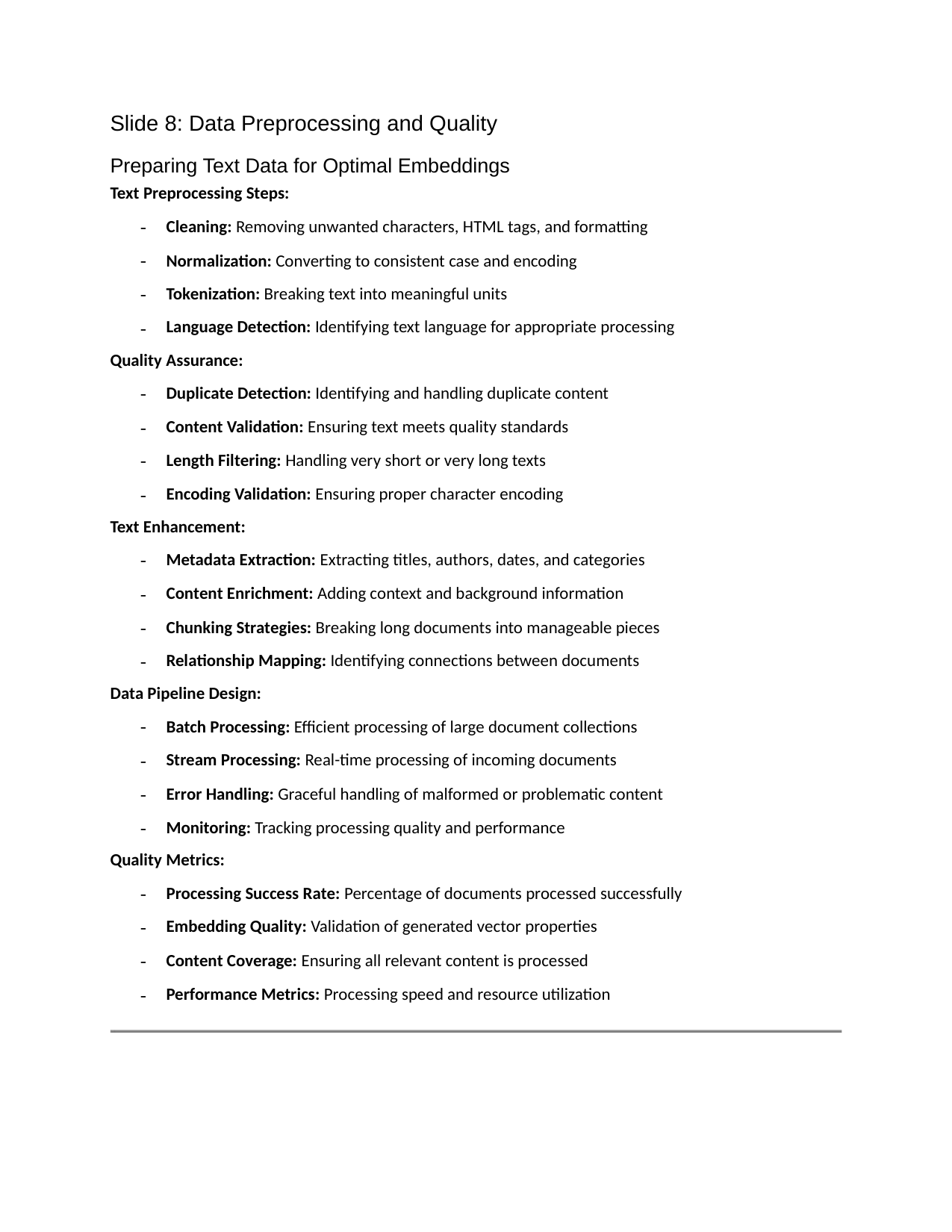

Slide 8: Data Preprocessing and Quality
Preparing Text Data for Optimal Embeddings
Text Preprocessing Steps:
Cleaning: Removing unwanted characters, HTML tags, and formatting
Normalization: Converting to consistent case and encoding
Tokenization: Breaking text into meaningful units
-
-
-
-
Language Detection: Identifying text language for appropriate processing
Quality Assurance:
Duplicate Detection: Identifying and handling duplicate content
-
-
-
-
Content Validation: Ensuring text meets quality standards
Length Filtering: Handling very short or very long texts
Encoding Validation: Ensuring proper character encoding
Text Enhancement:
Metadata Extraction: Extracting titles, authors, dates, and categories
-
-
-
-
Content Enrichment: Adding context and background information
Chunking Strategies: Breaking long documents into manageable pieces
Relationship Mapping: Identifying connections between documents
Data Pipeline Design:
Batch Processing: Efficient processing of large document collections
-
-
-
-
Stream Processing: Real-time processing of incoming documents
Error Handling: Graceful handling of malformed or problematic content
Monitoring: Tracking processing quality and performance
Quality Metrics:
Processing Success Rate: Percentage of documents processed successfully
-
-
-
-
Embedding Quality: Validation of generated vector properties
Content Coverage: Ensuring all relevant content is processed
Performance Metrics: Processing speed and resource utilization